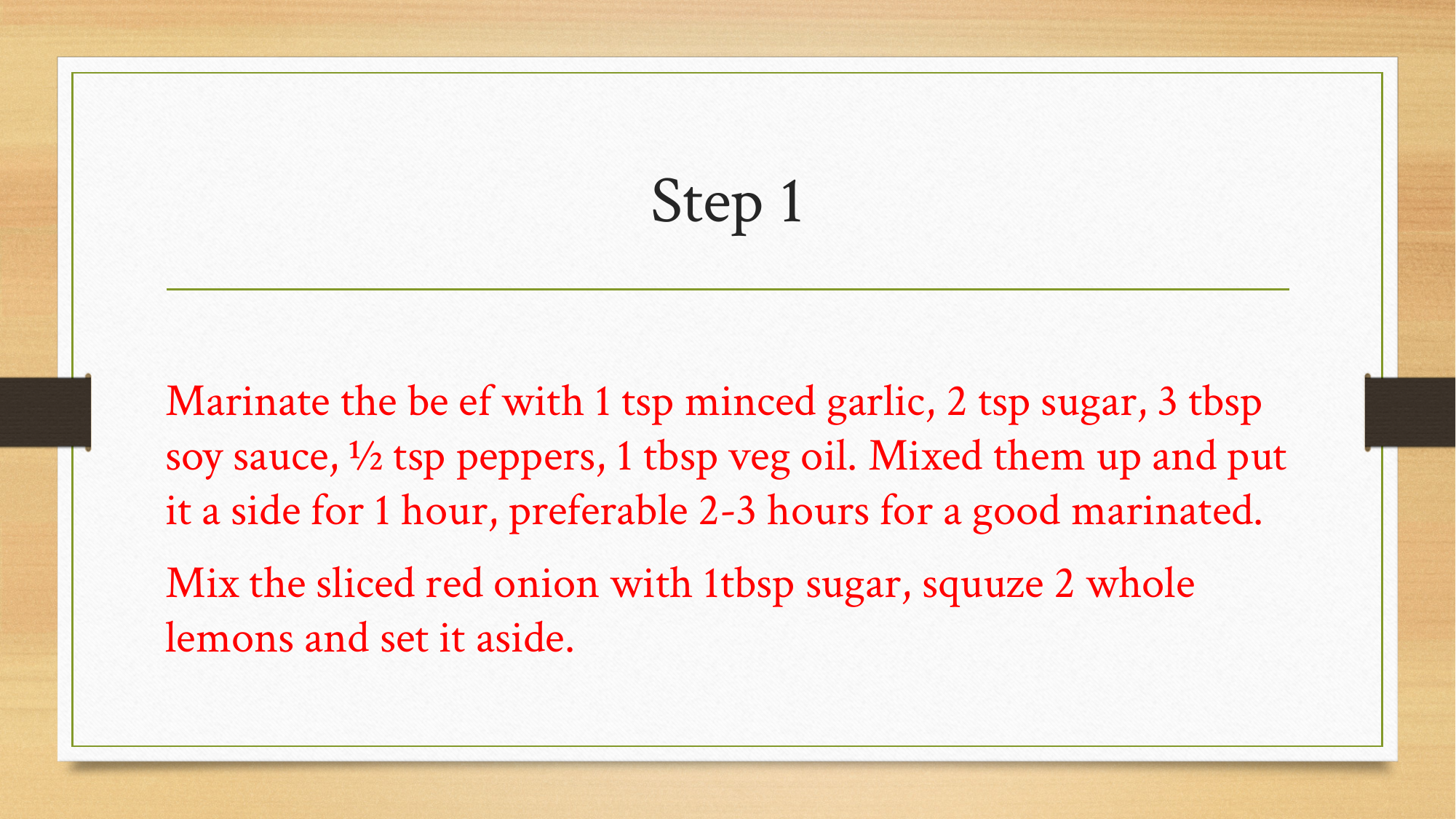

# Step 1

Marinate the be ef with 1 tsp minced garlic, 2 tsp sugar, 3 tbsp soy sauce, ½ tsp peppers, 1 tbsp veg oil. Mixed them up and put it a side for 1 hour, preferable 2-3 hours for a good marinated.
Mix the sliced red onion with 1tbsp sugar, squuze 2 whole lemons and set it aside.